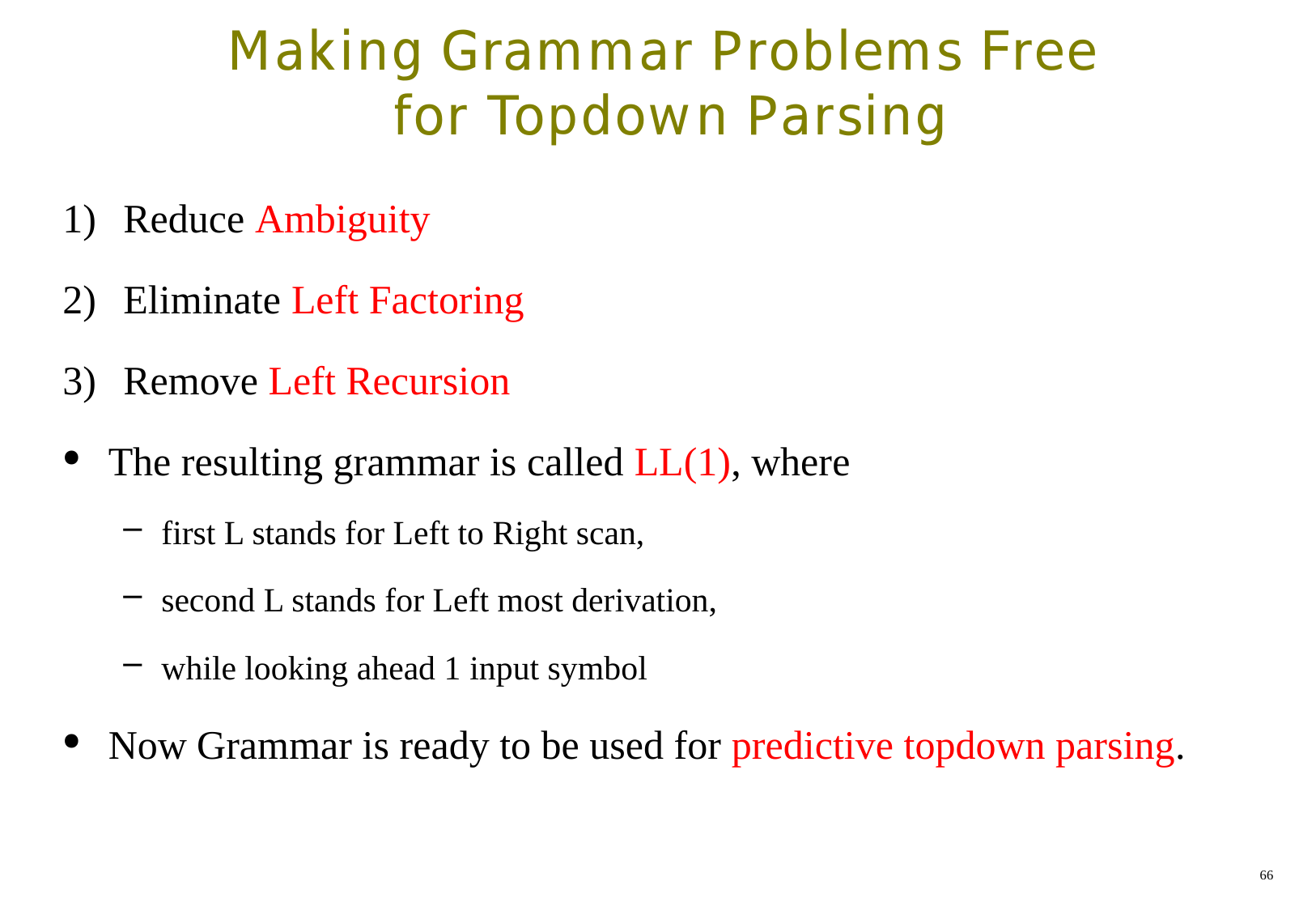

# Making Grammar Problems Free for Topdown Parsing
Reduce Ambiguity
Eliminate Left Factoring
Remove Left Recursion
The resulting grammar is called LL(1), where
first L stands for Left to Right scan,
second L stands for Left most derivation,
while looking ahead 1 input symbol
Now Grammar is ready to be used for predictive topdown parsing.
66